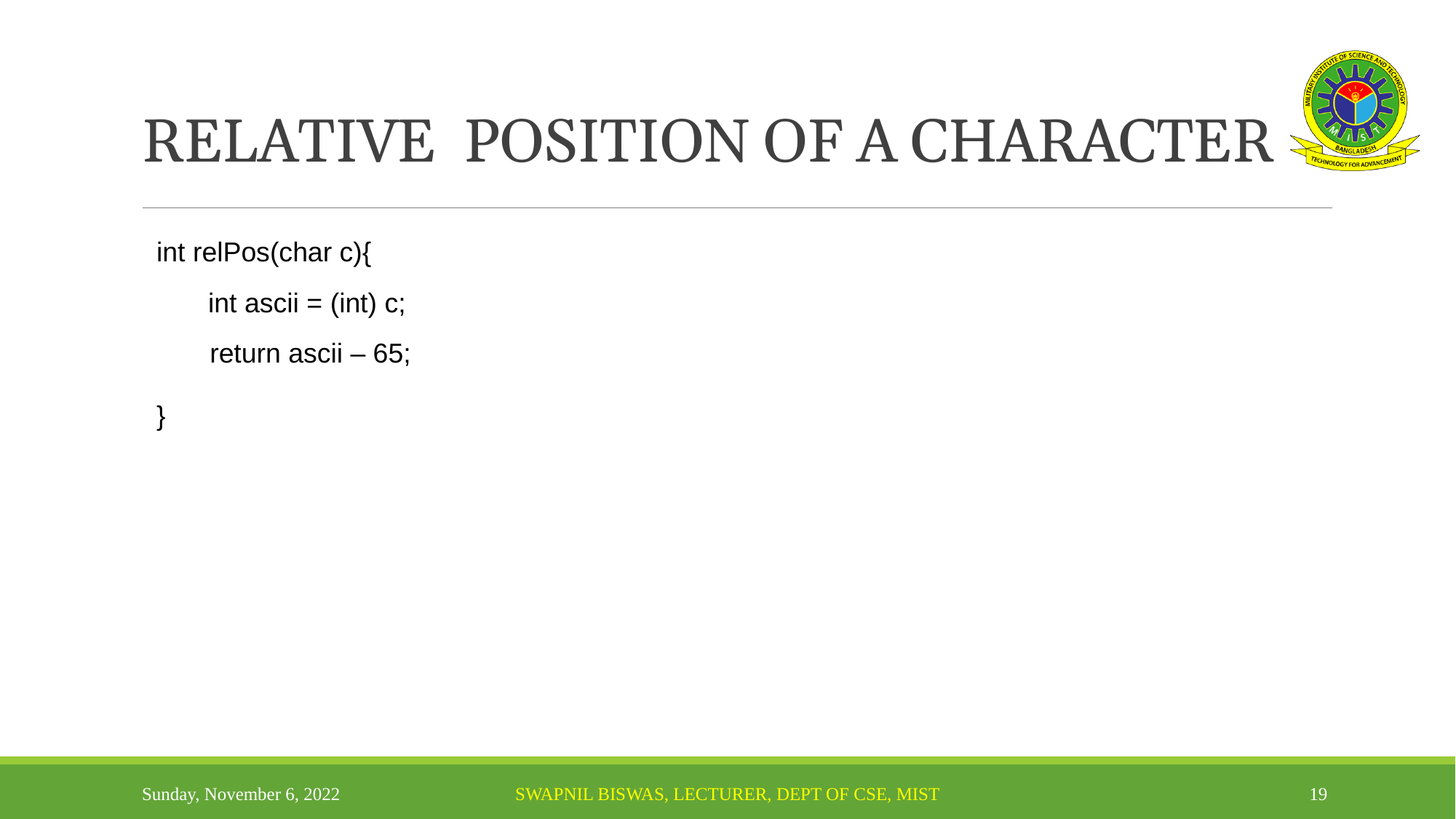

# RELATIVE  POSITION OF A CHARACTER
int relPos(char c){

}
int ascii = (int) c;
return ascii – 65;
Sunday, November 6, 2022
Swapnil Biswas, Lecturer, Dept of CSE, MIST
19